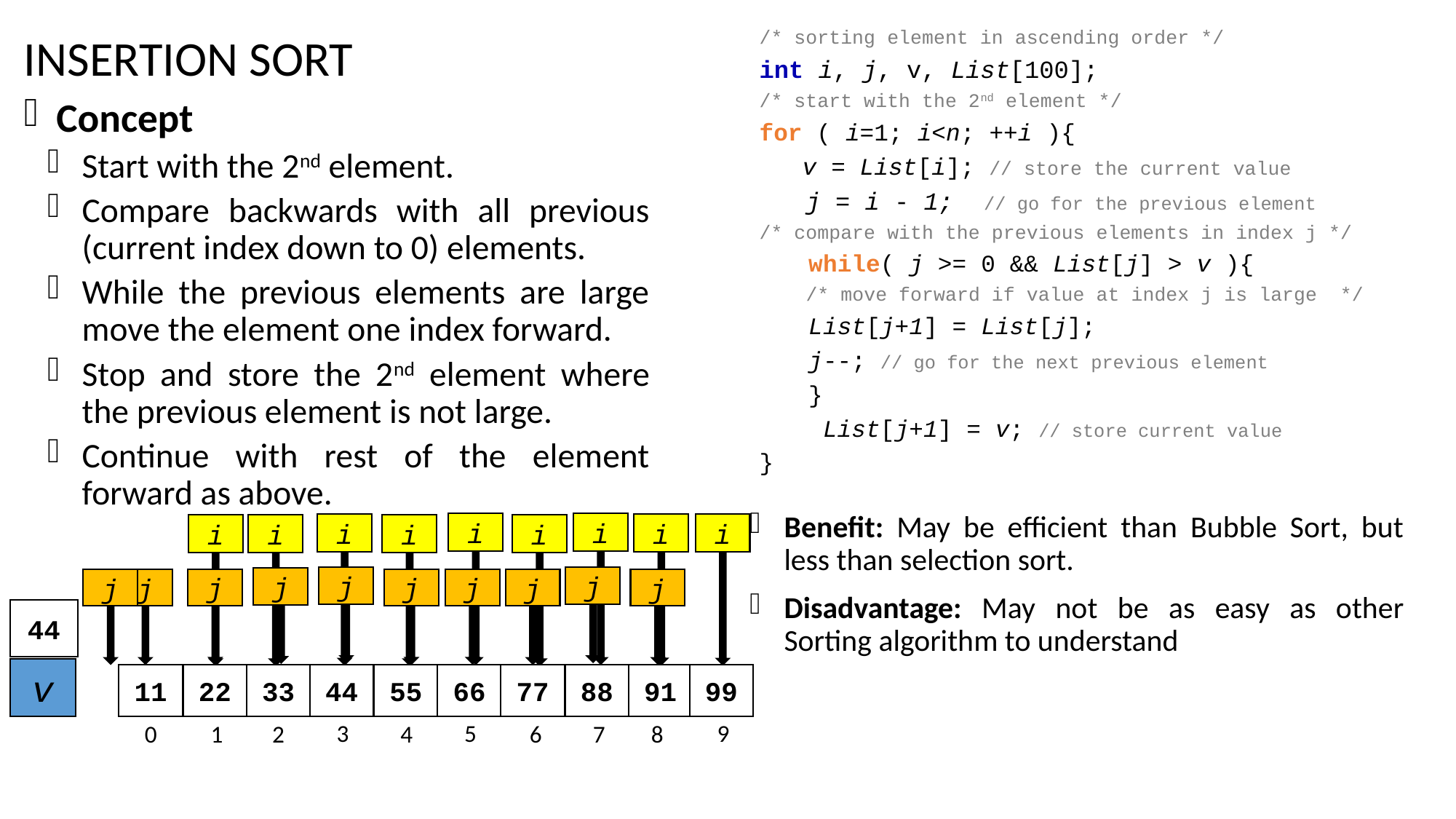

# Insertion Sort
/* sorting element in ascending order */
int i, j, v, List[100];
/* start with the 2nd element */
for ( i=1; i<n; ++i ){
   v = List[i]; // store the current value
    j = i - 1;	 // go for the previous element
/* compare with the previous elements in index j */
	while( j >= 0 && List[j] > v ){
    /* move forward if value at index j is large  */
		List[j+1] = List[j];
		j--; // go for the next previous element
	}
	 List[j+1] = v; // store current value
}
Concept
Start with the 2nd element.
Compare backwards with all previous (current index down to 0) elements.
While the previous elements are large move the element one index forward.
Stop and store the 2nd element where the previous element is not large.
Continue with rest of the element forward as above.

Benefit: May be efficient than Bubble Sort, but less than selection sort.
Disadvantage: May not be as easy as other Sorting algorithm to understand
i

i

i

i

i

i

i

i

i

j

j

j

j

j

j

j

j

j

j

66
22
99
77
11
91
55
88
44
v
22
11
33
66
33
22
66
33
22
77
66
55
44
99
77
99
77
66
55
99
91
77
66
11
99
91
88
77
91
55
99
91
88
88
99
91
44
99
9
5
3
0
1
7
8
2
4
6